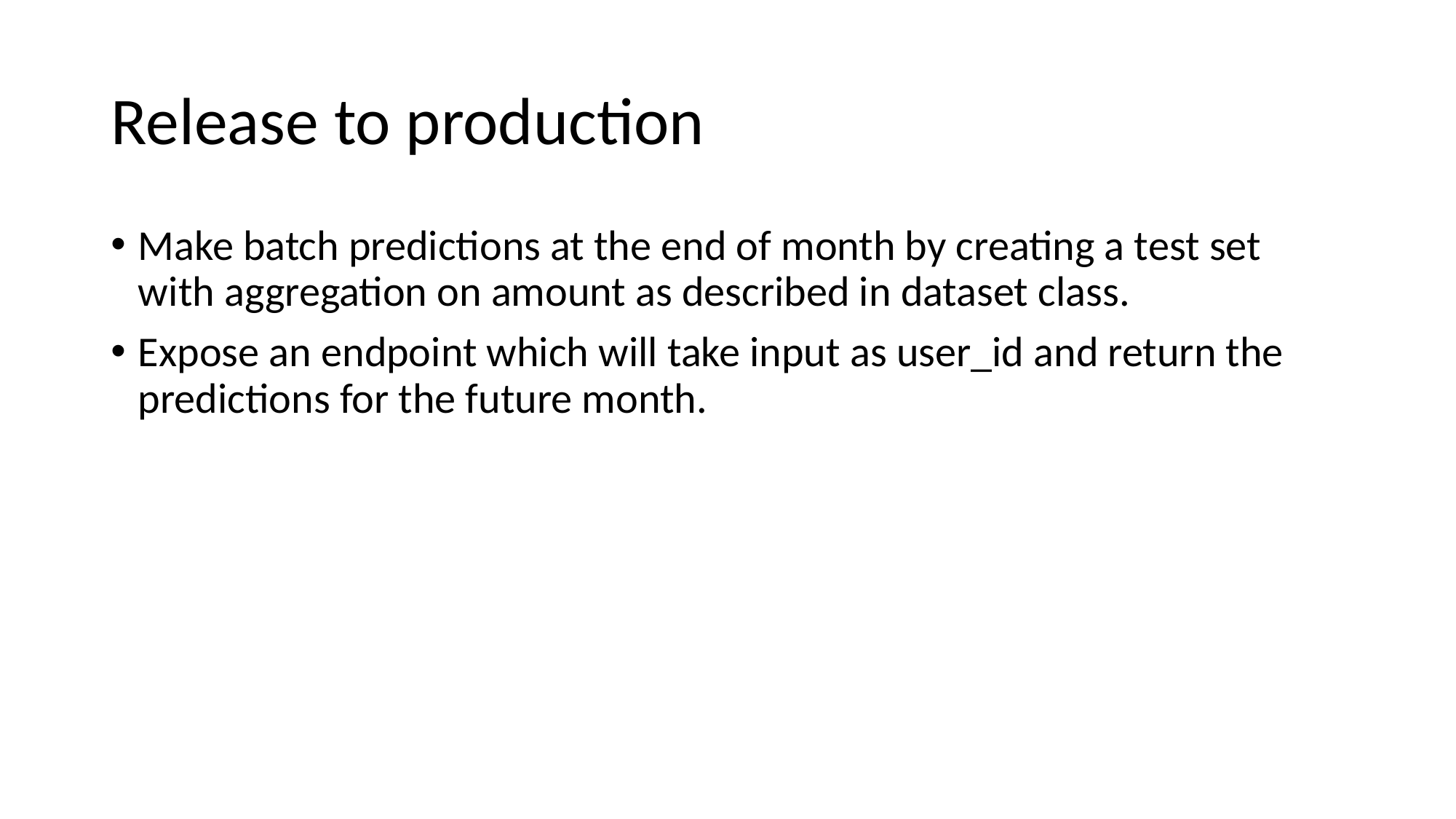

# Release to production
Make batch predictions at the end of month by creating a test set with aggregation on amount as described in dataset class.
Expose an endpoint which will take input as user_id and return the predictions for the future month.